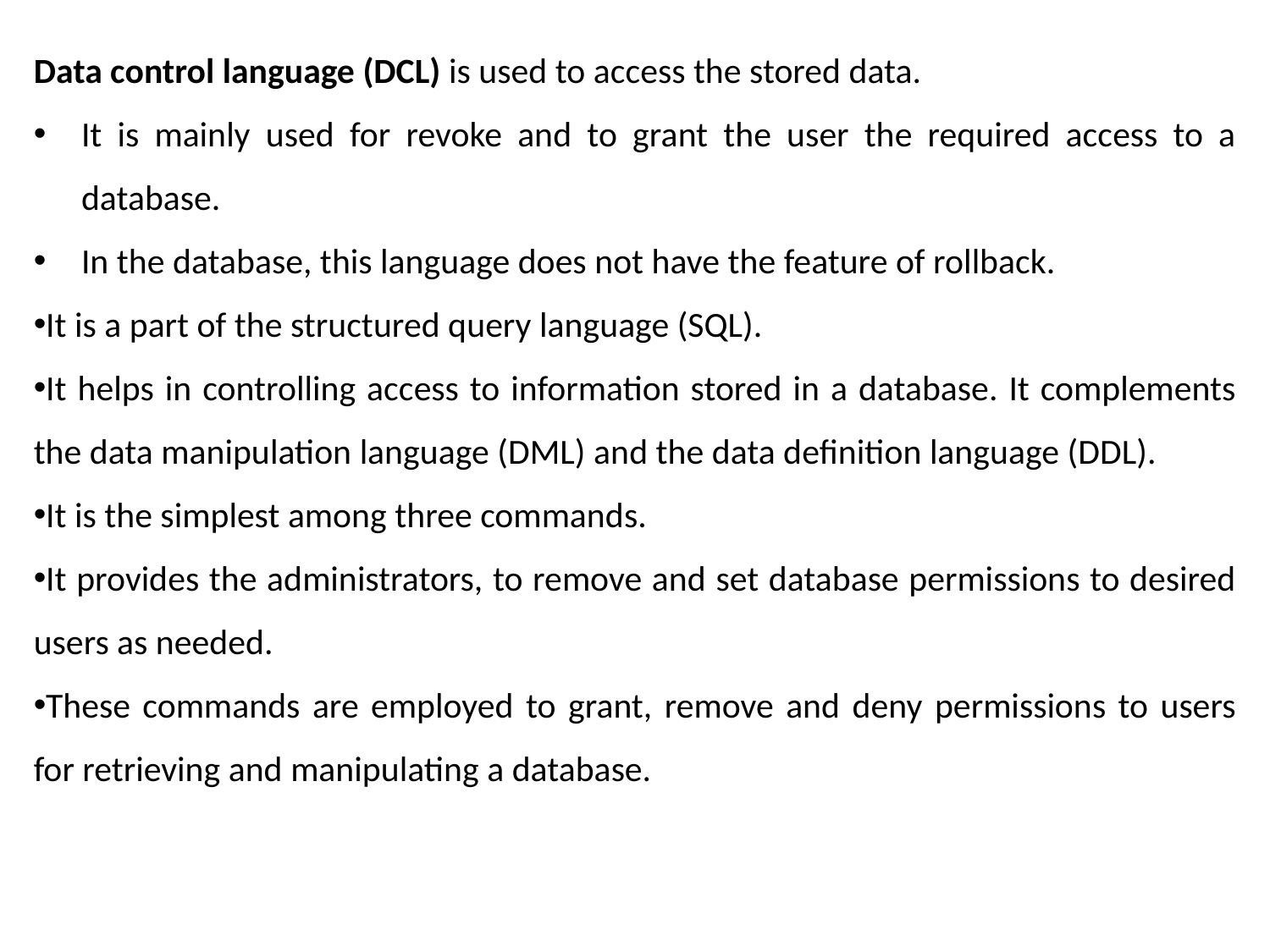

Data control language (DCL) is used to access the stored data.
It is mainly used for revoke and to grant the user the required access to a database.
In the database, this language does not have the feature of rollback.
It is a part of the structured query language (SQL).
It helps in controlling access to information stored in a database. It complements the data manipulation language (DML) and the data definition language (DDL).
It is the simplest among three commands.
It provides the administrators, to remove and set database permissions to desired users as needed.
These commands are employed to grant, remove and deny permissions to users for retrieving and manipulating a database.